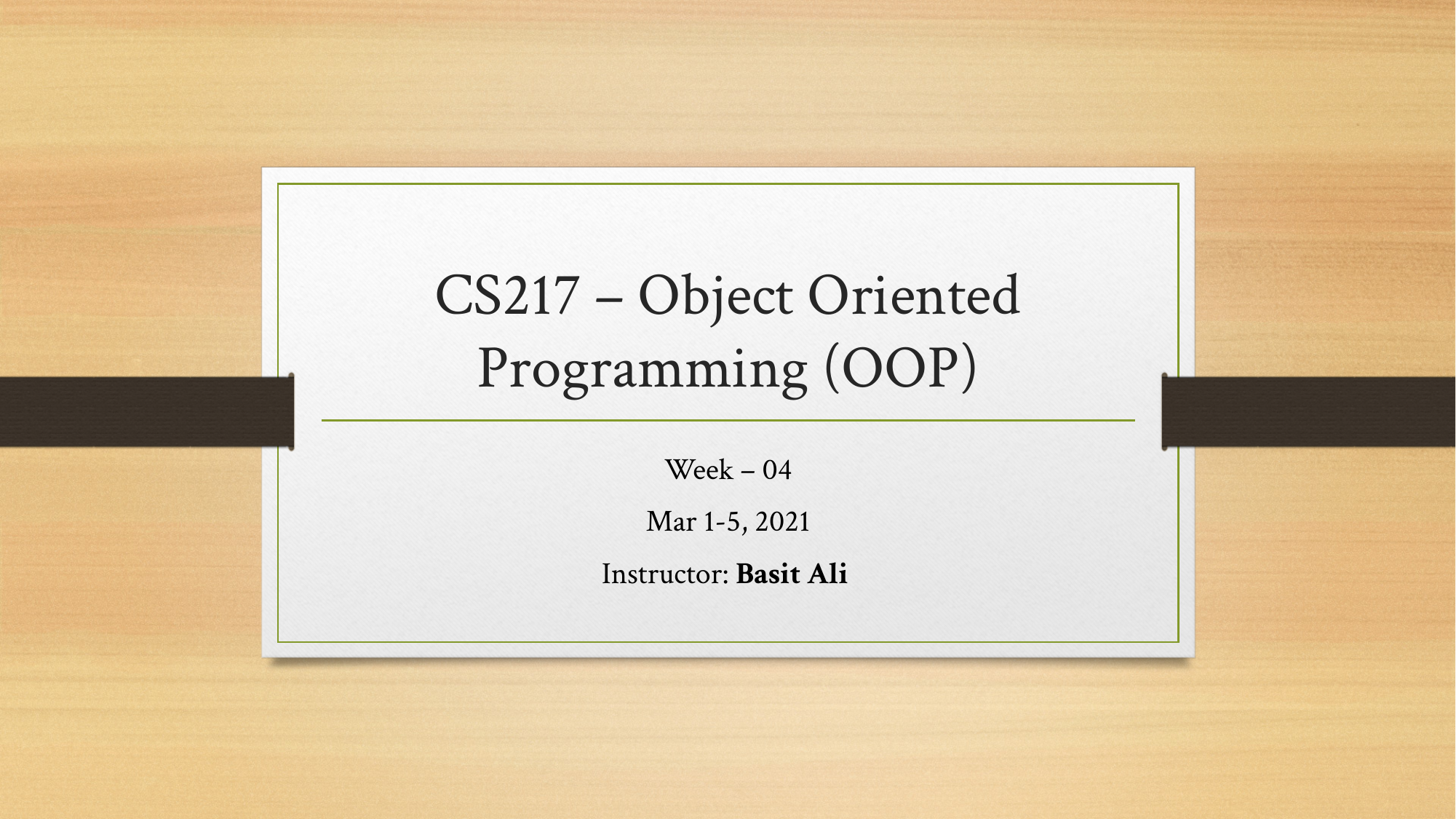

# CS217 – Object Oriented Programming (OOP)
Week – 04
Mar 1-5, 2021
Instructor: Basit Ali